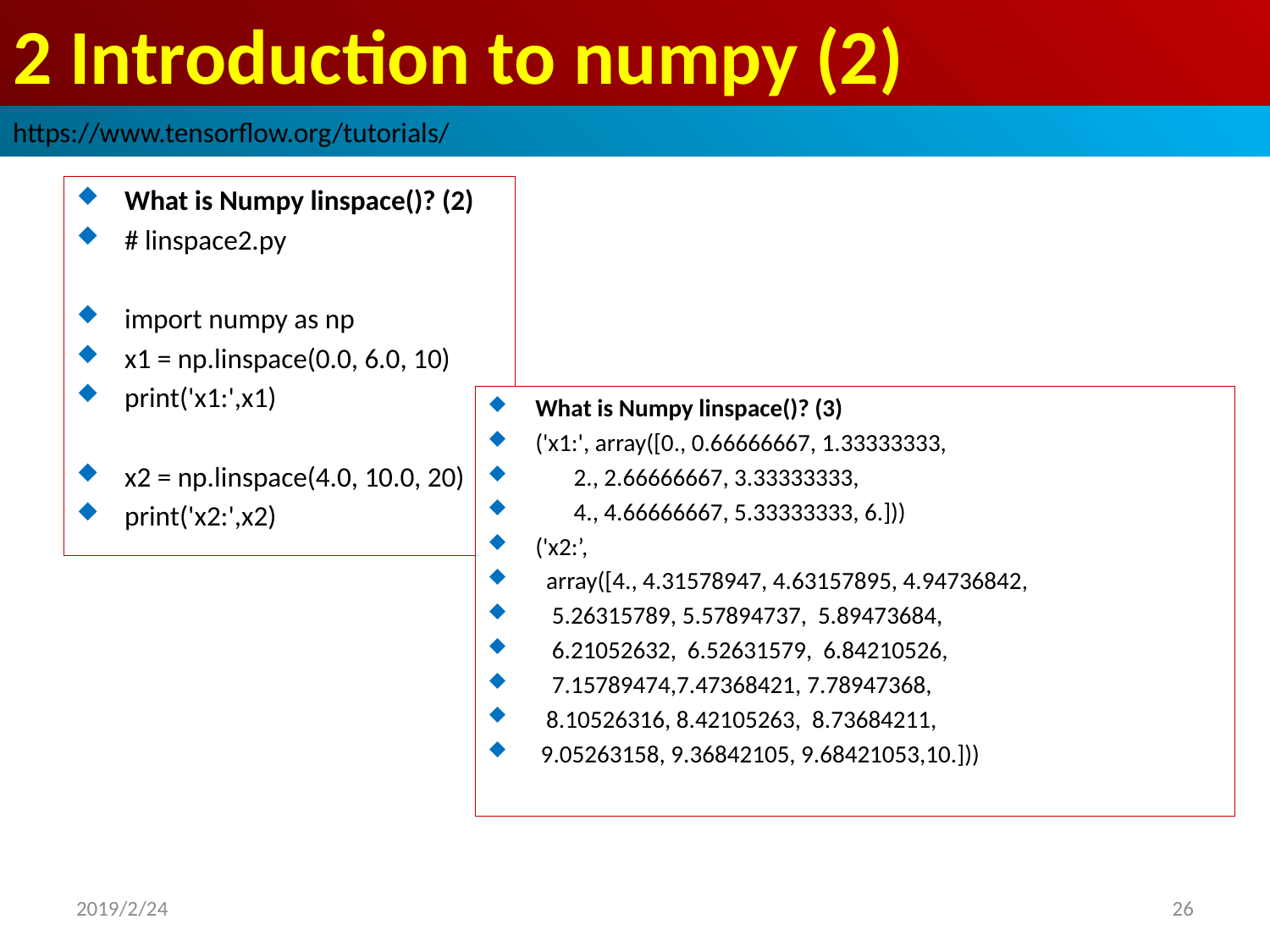

# 2 Introduction to numpy (2)
https://www.tensorflow.org/tutorials/
What is Numpy linspace()? (2)
# linspace2.py

import numpy as np
x1 = np.linspace(0.0, 6.0, 10)
print('x1:',x1)

x2 = np.linspace(4.0, 10.0, 20)
print('x2:',x2)
What is Numpy linspace()? (3)
('x1:', array([0., 0.66666667, 1.33333333,
       2., 2.66666667, 3.33333333,
       4., 4.66666667, 5.33333333, 6.]))
('x2:’,
  array([4., 4.31578947, 4.63157895, 4.94736842,
   5.26315789, 5.57894737,  5.89473684,
   6.21052632,  6.52631579,  6.84210526,
   7.15789474,7.47368421, 7.78947368,
  8.10526316, 8.42105263,  8.73684211,
 9.05263158, 9.36842105, 9.68421053,10.]))
2019/2/24
26